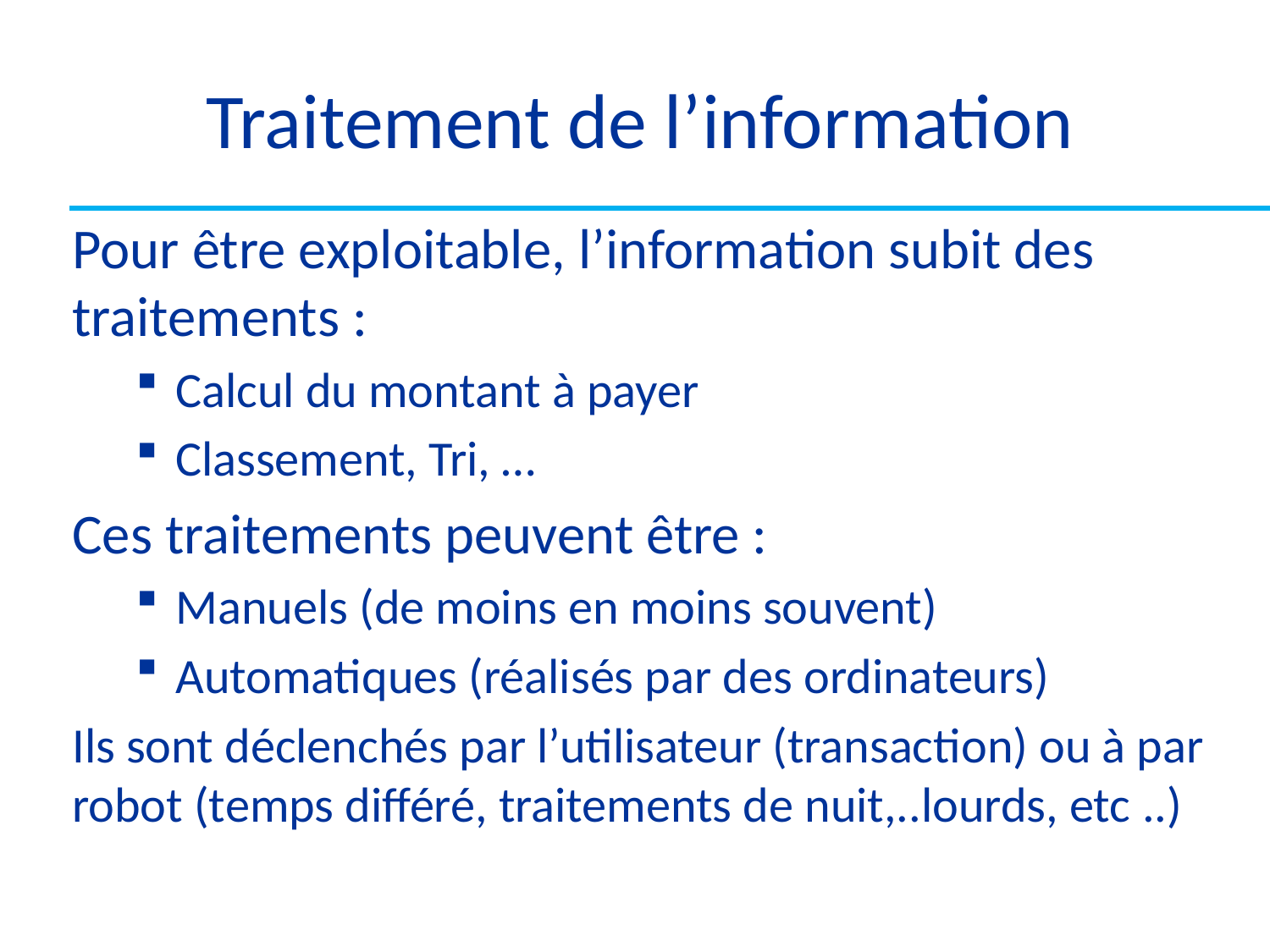

# Traitement de l’information
Pour être exploitable, l’information subit des traitements :
Calcul du montant à payer
Classement, Tri, …
Ces traitements peuvent être :
Manuels (de moins en moins souvent)
Automatiques (réalisés par des ordinateurs)
Ils sont déclenchés par l’utilisateur (transaction) ou à par robot (temps différé, traitements de nuit,..lourds, etc ..)